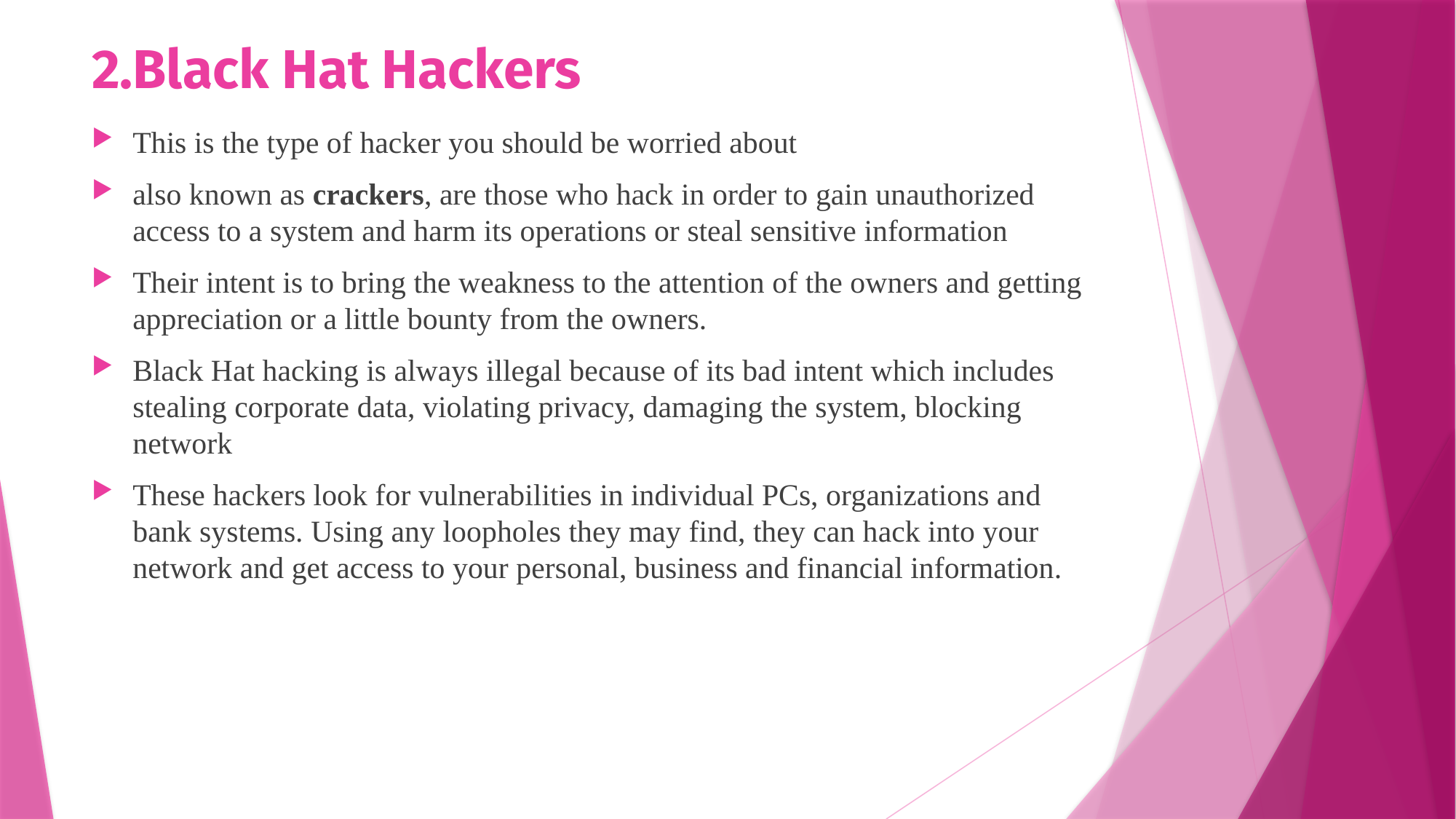

# 2.Black Hat Hackers
This is the type of hacker you should be worried about
also known as crackers, are those who hack in order to gain unauthorized access to a system and harm its operations or steal sensitive information
Their intent is to bring the weakness to the attention of the owners and getting appreciation or a little bounty from the owners.
Black Hat hacking is always illegal because of its bad intent which includes stealing corporate data, violating privacy, damaging the system, blocking network
These hackers look for vulnerabilities in individual PCs, organizations and bank systems. Using any loopholes they may find, they can hack into your network and get access to your personal, business and financial information.